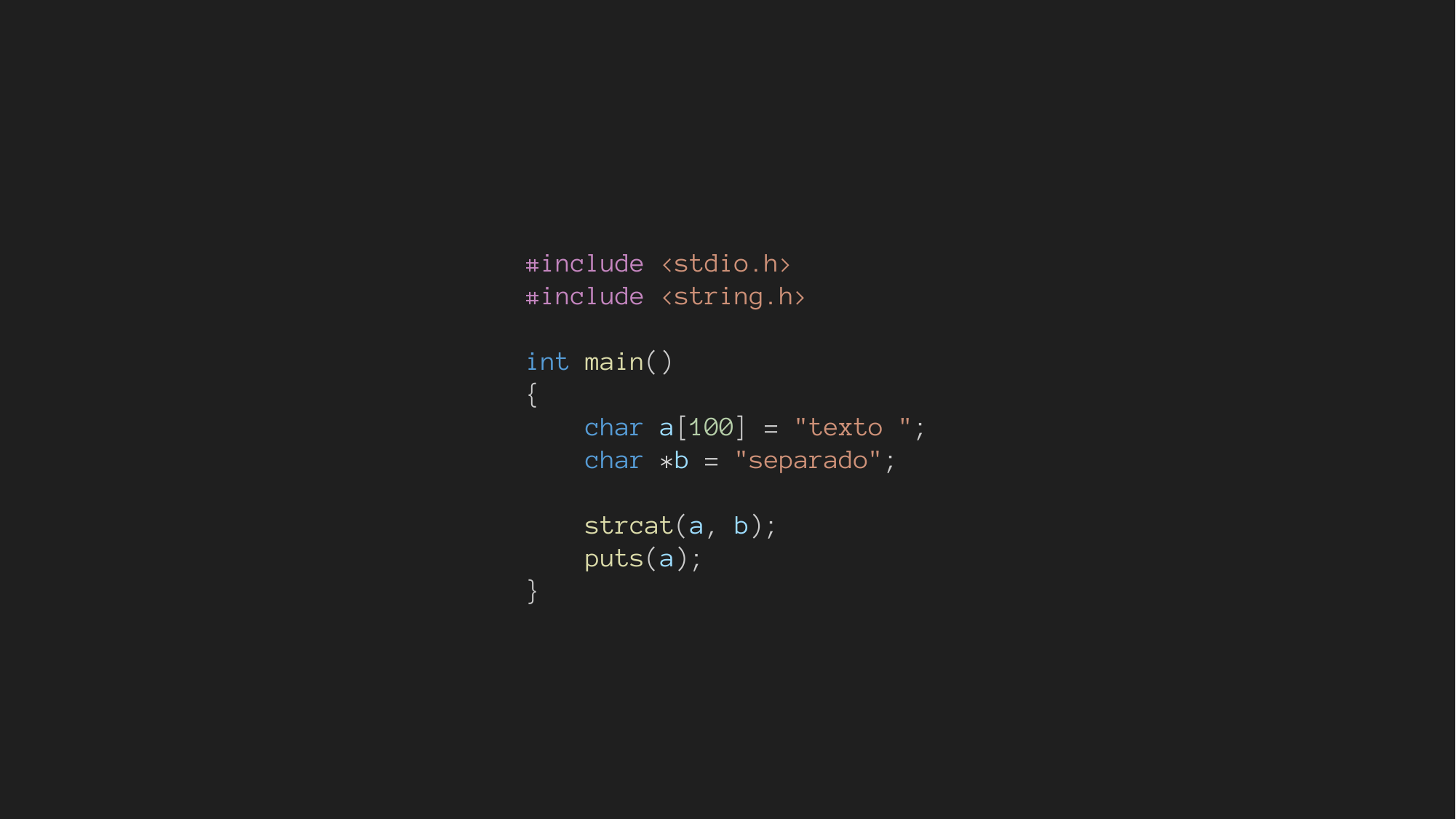

#include <stdio.h>
#include <string.h>
int main()
{
    char a[100] = "texto ";
    char *b = "separado";
    strcat(a, b);
    puts(a);
}